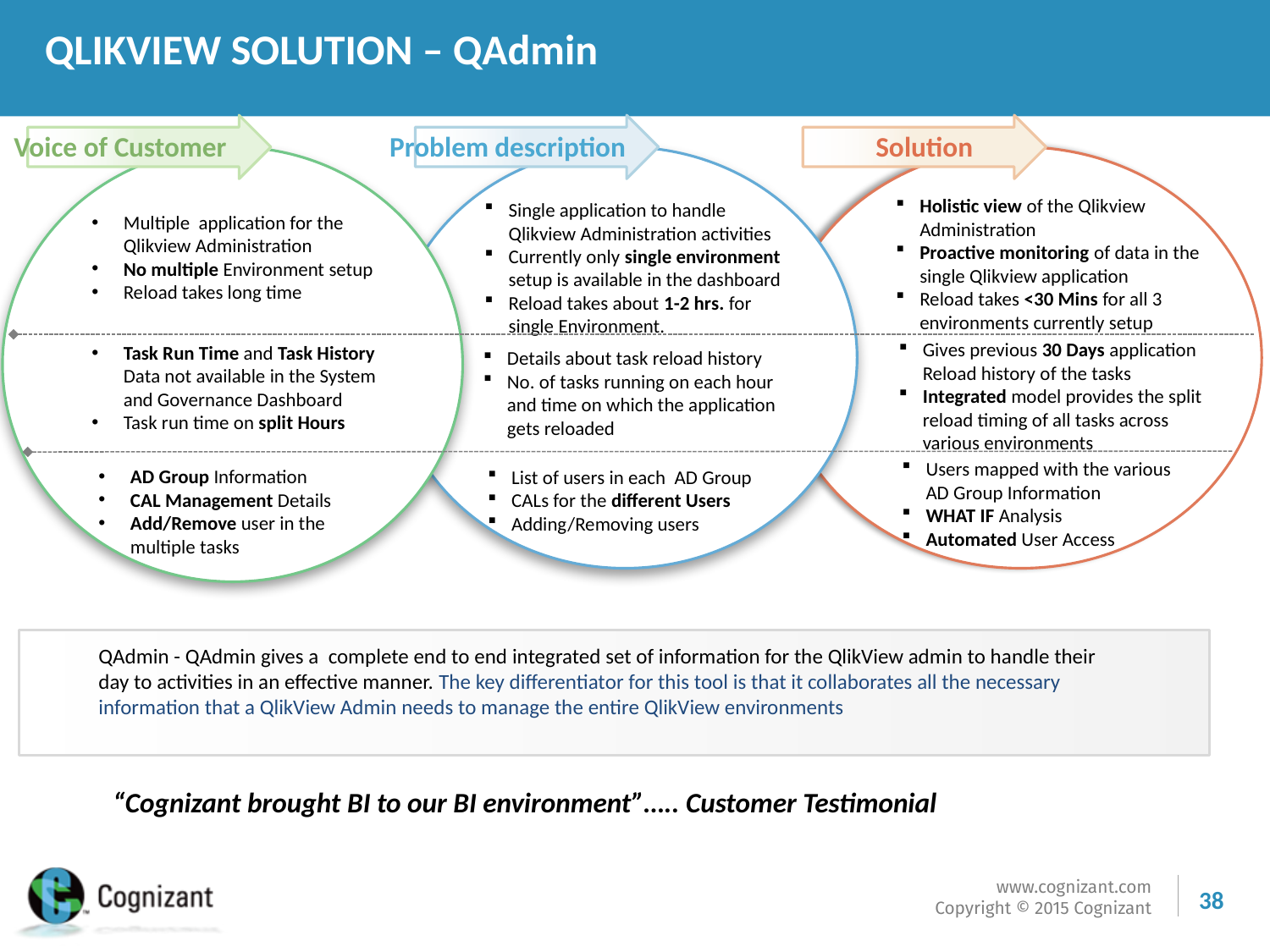

QLIKVIEW SOLUTION – QAdmin

Voice of Customer

Problem description

Solution

Holistic view of the Qlikview Administration
Proactive monitoring of data in the single Qlikview application
Reload takes <30 Mins for all 3 environments currently setup
Single application to handle Qlikview Administration activities
Currently only single environment setup is available in the dashboard
Reload takes about 1-2 hrs. for single Environment.

Multiple  application for the Qlikview Administration
No multiple Environment setup
Reload takes long time

Gives previous 30 Days application Reload history of the tasks
Integrated model provides the split reload timing of all tasks across various environments
Details about task reload history
No. of tasks running on each hour and time on which the application gets reloaded

Task Run Time and Task History Data not available in the System and Governance Dashboard
Task run time on split Hours
Users mapped with the various AD Group Information
WHAT IF Analysis
Automated User Access
AD Group Information
CAL Management Details
Add/Remove user in the multiple tasks
List of users in each  AD Group
CALs for the different Users
Adding/Removing users

QAdmin - QAdmin gives a  complete end to end integrated set of information for the QlikView admin to handle their day to activities in an effective manner. The key differentiator for this tool is that it collaborates all the necessary information that a QlikView Admin needs to manage the entire QlikView environments

“Cognizant brought BI to our BI environment”….. Customer Testimonial